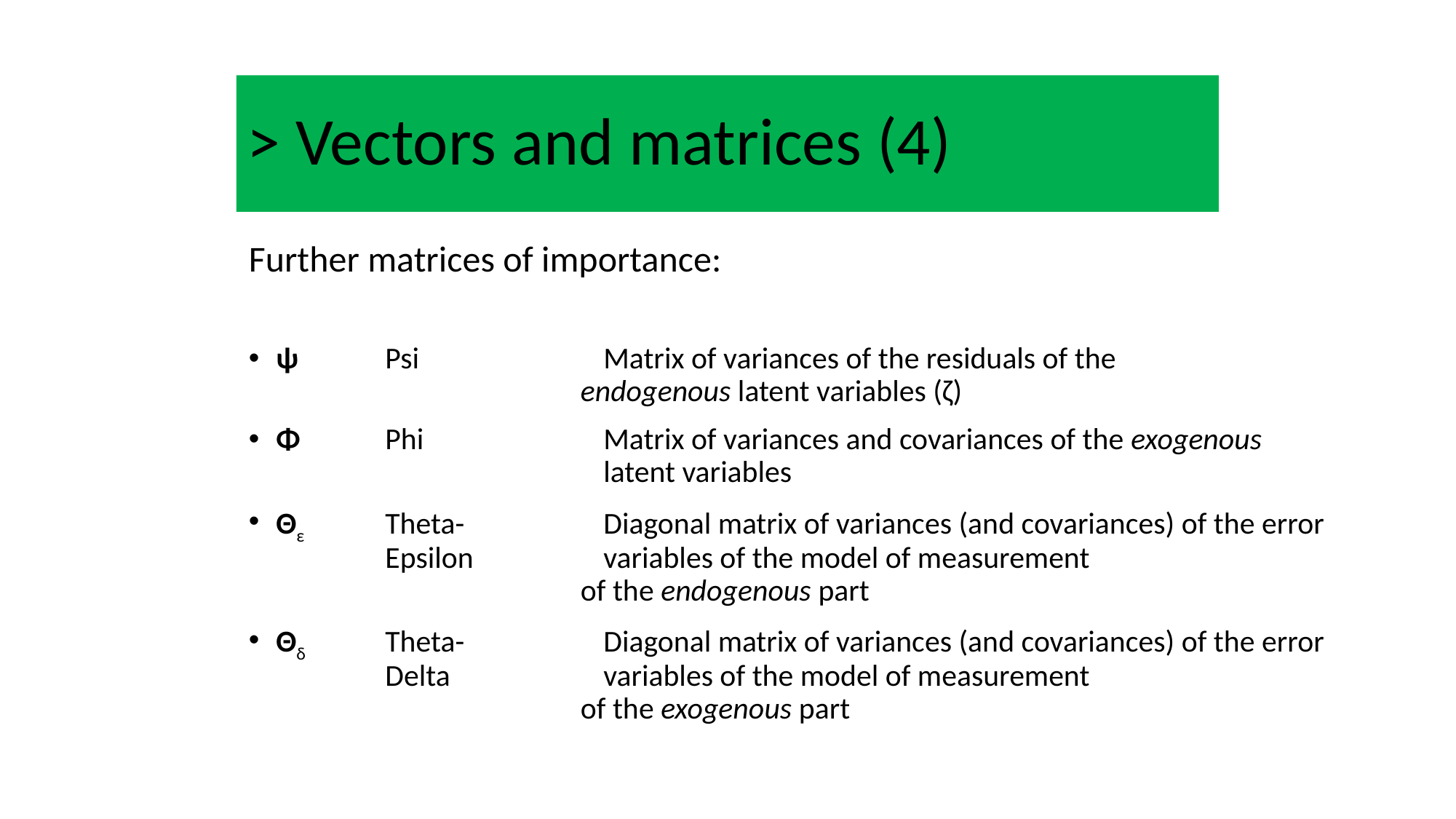

# > Vectors and matrices (4)
Further matrices of importance:

ψ	Psi		Matrix of variances of the residuals of the
                                                endogenous latent variables (ζ)
Φ	Phi		Matrix of variances and covariances of the exogenous 				latent variables
Θε	Theta-		Diagonal matrix of variances (and covariances) of the error
	Epsilon 		variables of the model of measurement
                                                of the endogenous part
Θδ 	Theta-		Diagonal matrix of variances (and covariances) of the error
	Delta 		variables of the model of measurement
                                                of the exogenous part